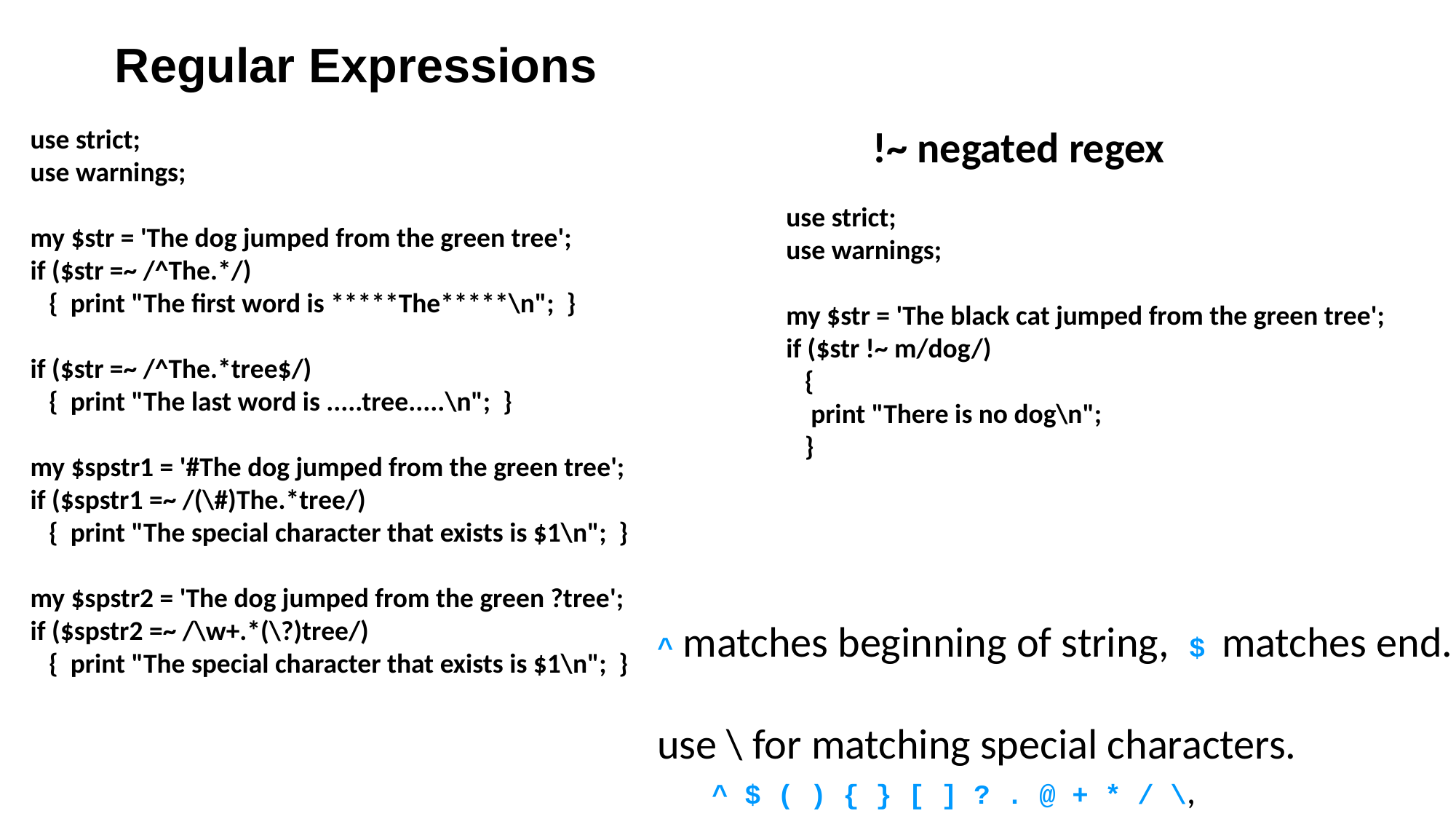

Regular Expressions
!~ negated regex
use strict;
use warnings;

my $str = 'The dog jumped from the green tree';
if ($str =~ /^The.*/)
   {  print "The first word is *****The*****\n";  }

if ($str =~ /^The.*tree$/)
   {  print "The last word is .....tree.....\n";  }

my $spstr1 = '#The dog jumped from the green tree';
if ($spstr1 =~ /(\#)The.*tree/)
   {  print "The special character that exists is $1\n";  }

my $spstr2 = 'The dog jumped from the green ?tree';
if ($spstr2 =~ /\w+.*(\?)tree/)
   {  print "The special character that exists is $1\n";  }
use strict;
use warnings;

my $str = 'The black cat jumped from the green tree';
if ($str !~ m/dog/)
   {
    print "There is no dog\n";
   }
^ matches beginning of string,  $ matches end.

use \ for matching special characters.
^ $ ( ) { } [ ] ? . @ + * / \,